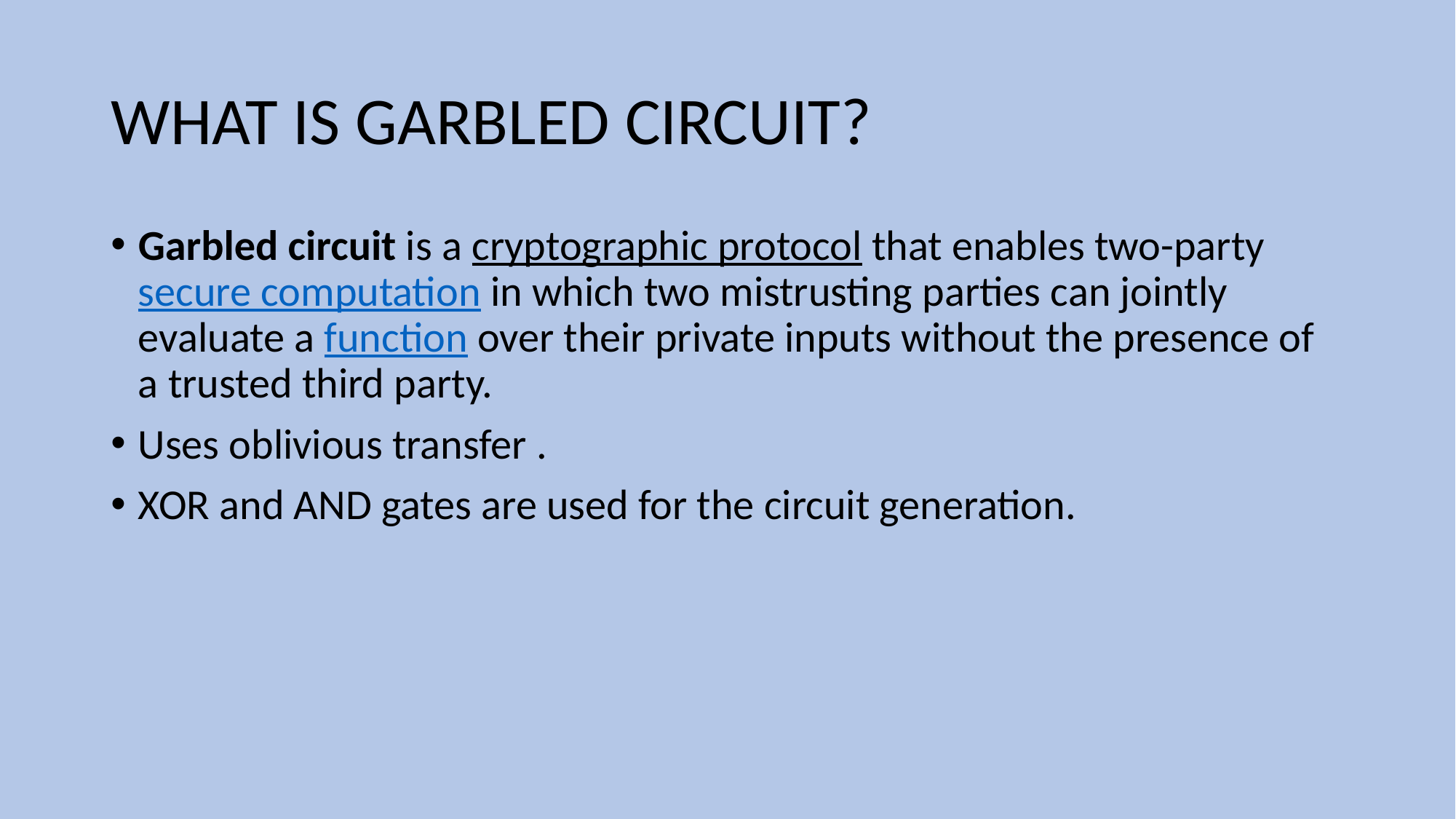

# WHAT IS GARBLED CIRCUIT?
Garbled circuit is a cryptographic protocol that enables two-party secure computation in which two mistrusting parties can jointly evaluate a function over their private inputs without the presence of a trusted third party.
Uses oblivious transfer .
XOR and AND gates are used for the circuit generation.